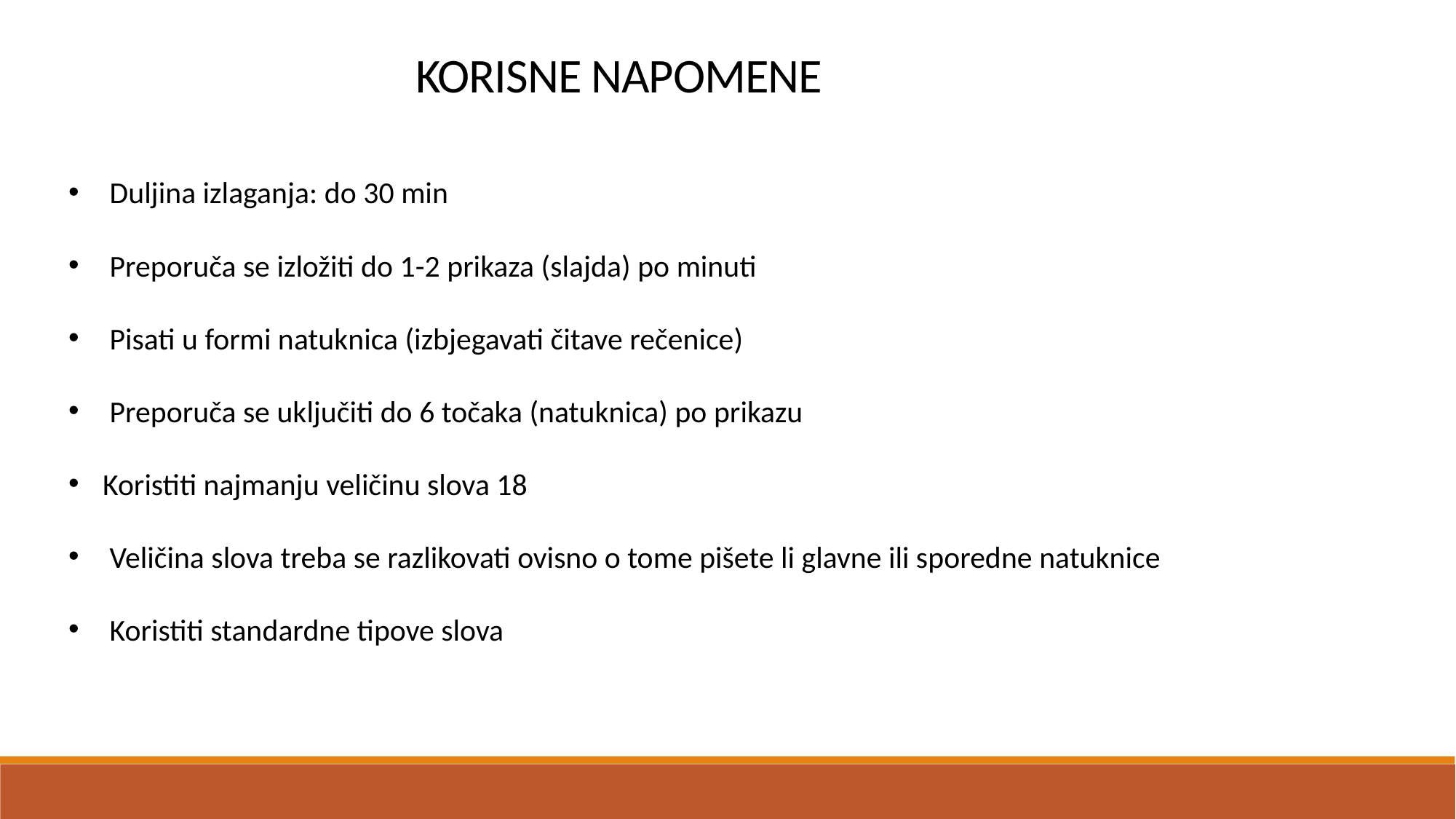

KORISNE NAPOMENE
Duljina izlaganja: do 30 min

Preporuča se izložiti do 1-2 prikaza (slajda) po minuti

Pisati u formi natuknica (izbjegavati čitave rečenice)

Preporuča se uključiti do 6 točaka (natuknica) po prikazu

Koristiti najmanju veličinu slova 18

Veličina slova treba se razlikovati ovisno o tome pišete li glavne ili sporedne natuknice

Koristiti standardne tipove slova